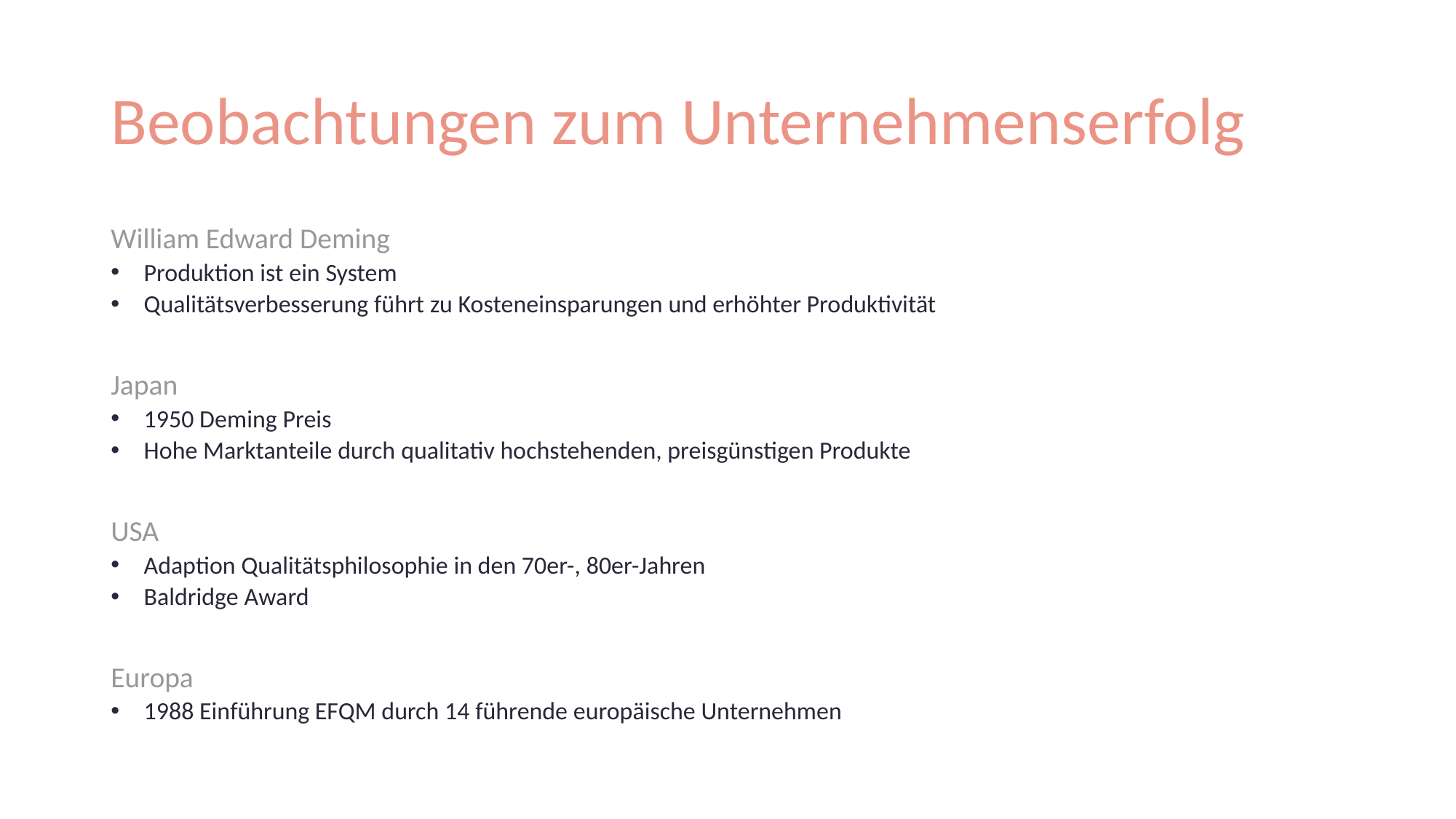

# Beobachtungen zum Unternehmenserfolg
William Edward Deming
Produktion ist ein System
Qualitätsverbesserung führt zu Kosteneinsparungen und erhöhter Produktivität

Japan
1950 Deming Preis
Hohe Marktanteile durch qualitativ hochstehenden, preisgünstigen Produkte

USA
Adaption Qualitätsphilosophie in den 70er-, 80er-Jahren
Baldridge Award

Europa
1988 Einführung EFQM durch 14 führende europäische Unternehmen